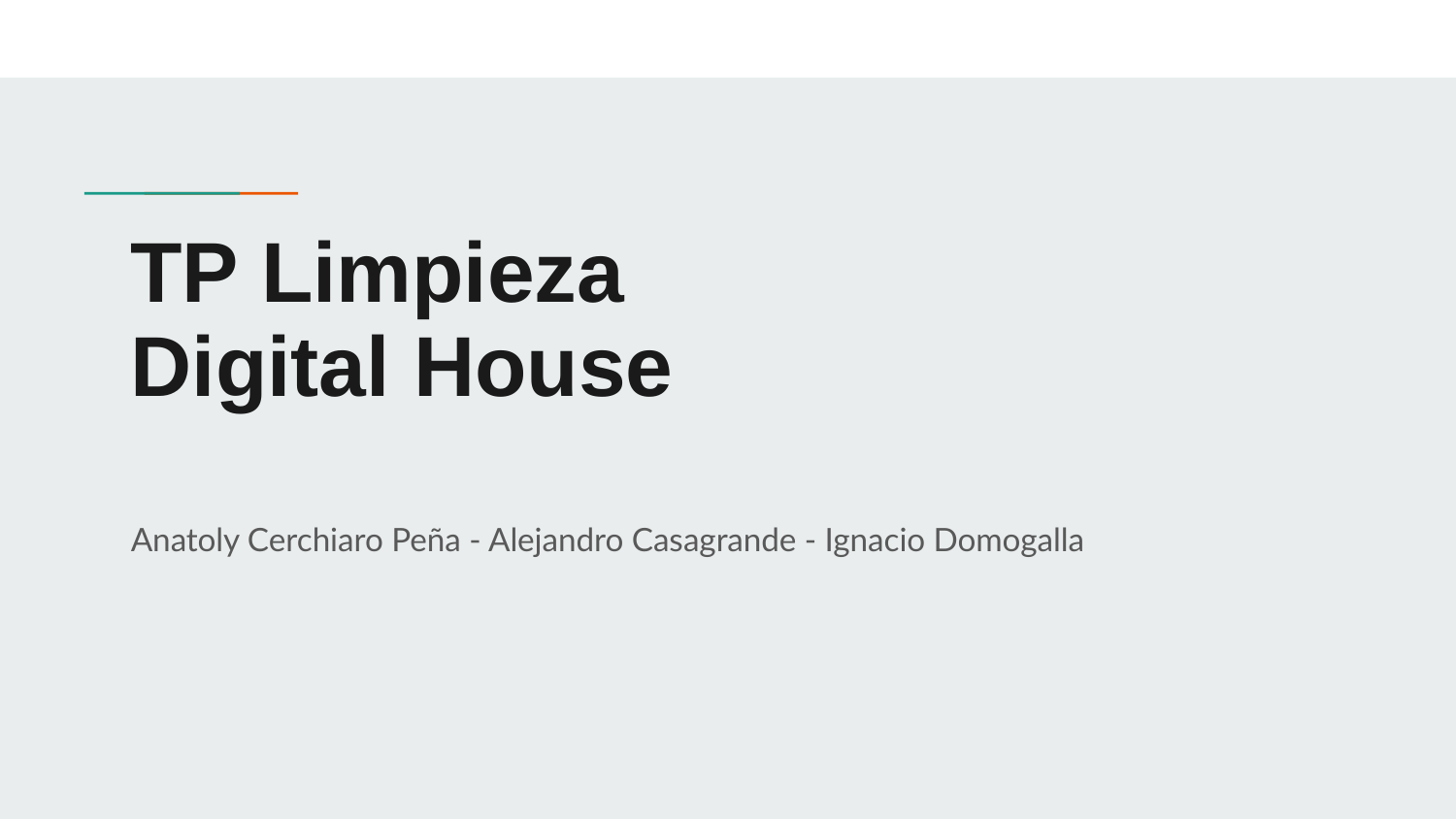

# TP Limpieza
Digital House
Anatoly Cerchiaro Peña - Alejandro Casagrande - Ignacio Domogalla